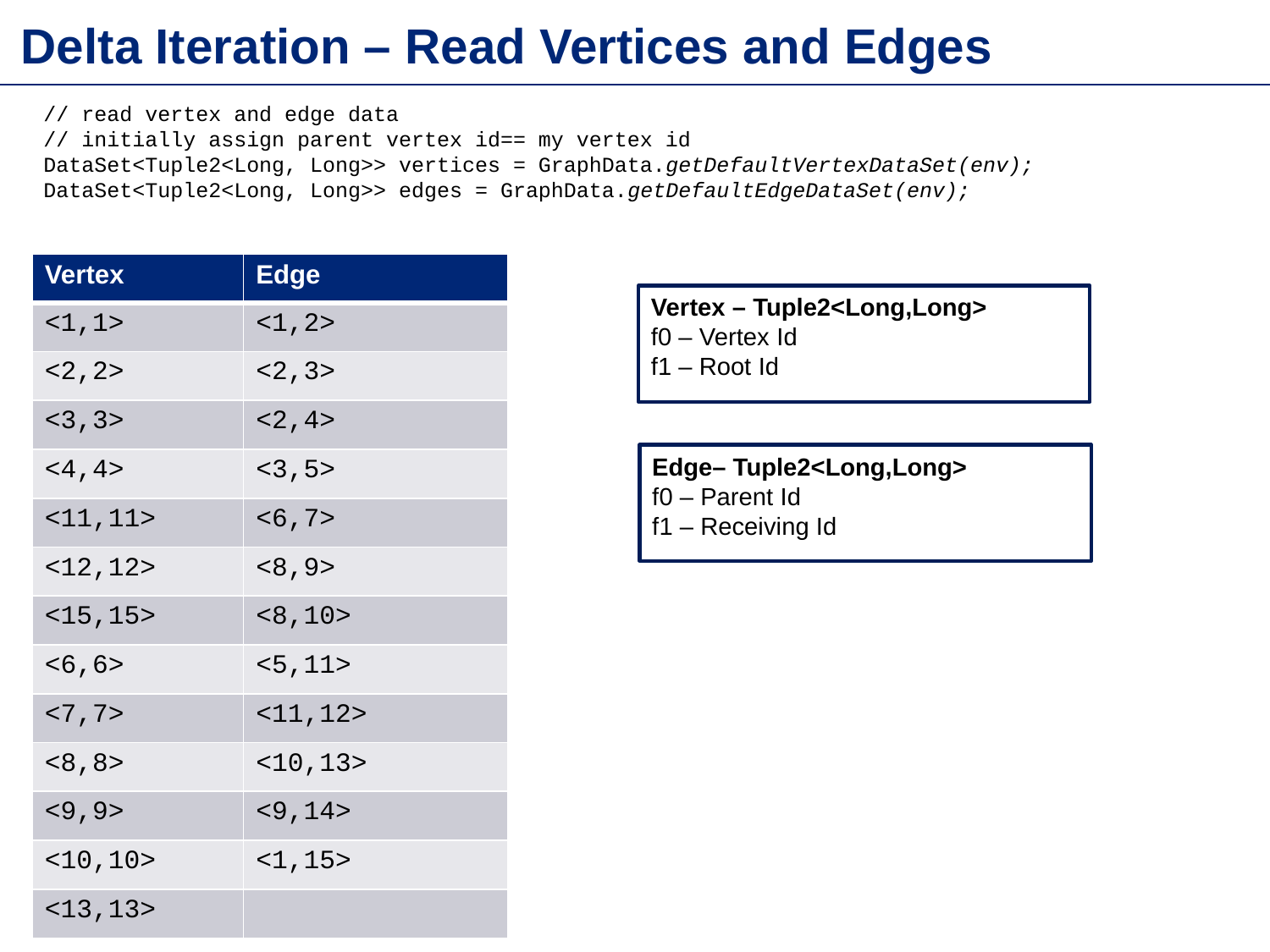

Delta Iteration – Read Vertices and Edges
 // read vertex and edge data
 // initially assign parent vertex id== my vertex id
 DataSet<Tuple2<Long, Long>> vertices = GraphData.getDefaultVertexDataSet(env);
 DataSet<Tuple2<Long, Long>> edges = GraphData.getDefaultEdgeDataSet(env);
| Vertex | Edge |
| --- | --- |
| <1,1> | <1,2> |
| <2,2> | <2,3> |
| <3,3> | <2,4> |
| <4,4> | <3,5> |
| <11,11> | <6,7> |
| <12,12> | <8,9> |
| <15,15> | <8,10> |
| <6,6> | <5,11> |
| <7,7> | <11,12> |
| <8,8> | <10,13> |
| <9,9> | <9,14> |
| <10,10> | <1,15> |
| <13,13> |  |
Vertex – Tuple2<Long,Long>
f0 – Vertex Id
f1 – Root Id
Edge– Tuple2<Long,Long>
f0 – Parent Id
f1 – Receiving Id
Vertex